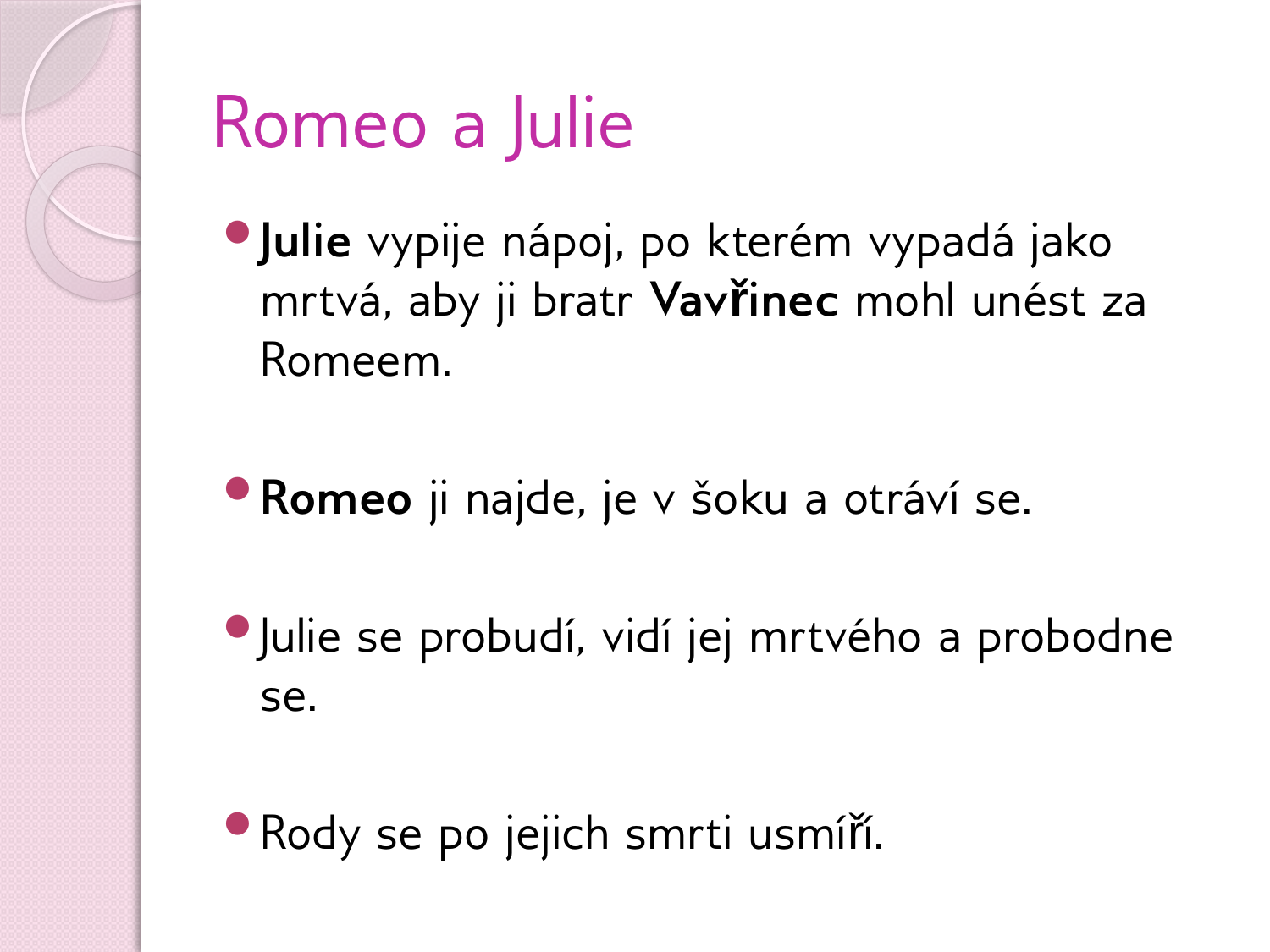

# Romeo a Julie
Julie vypije nápoj, po kterém vypadá jako mrtvá, aby ji bratr Vavřinec mohl unést za Romeem.

Romeo ji najde, je v šoku a otráví se.

Julie se probudí, vidí jej mrtvého a probodne se.

Rody se po jejich smrti usmíří.